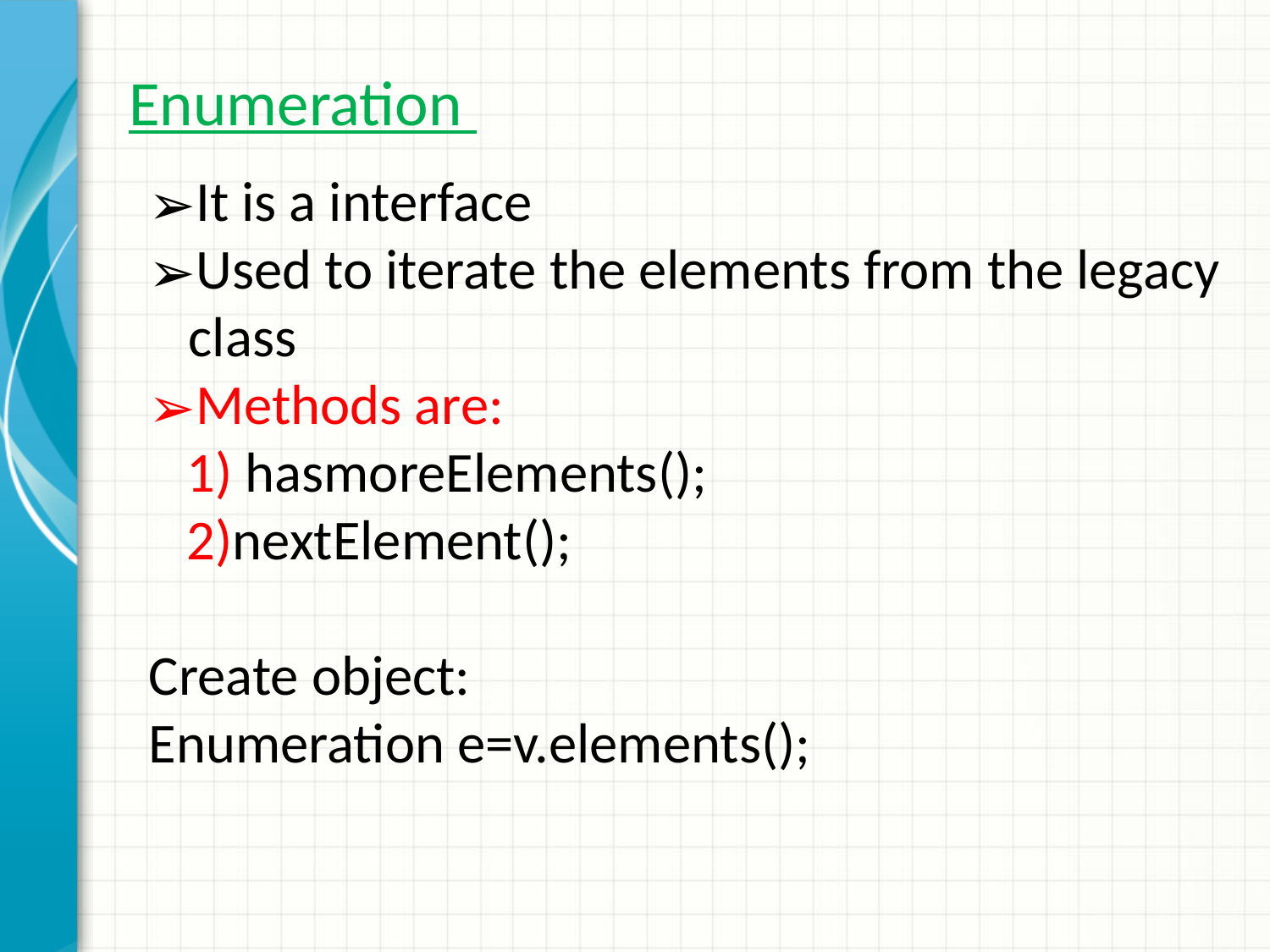

# Enumeration
It is a interface
Used to iterate the elements from the legacy class
Methods are:
   1) hasmoreElements();
   2)nextElement();

Create object:
Enumeration e=v.elements();